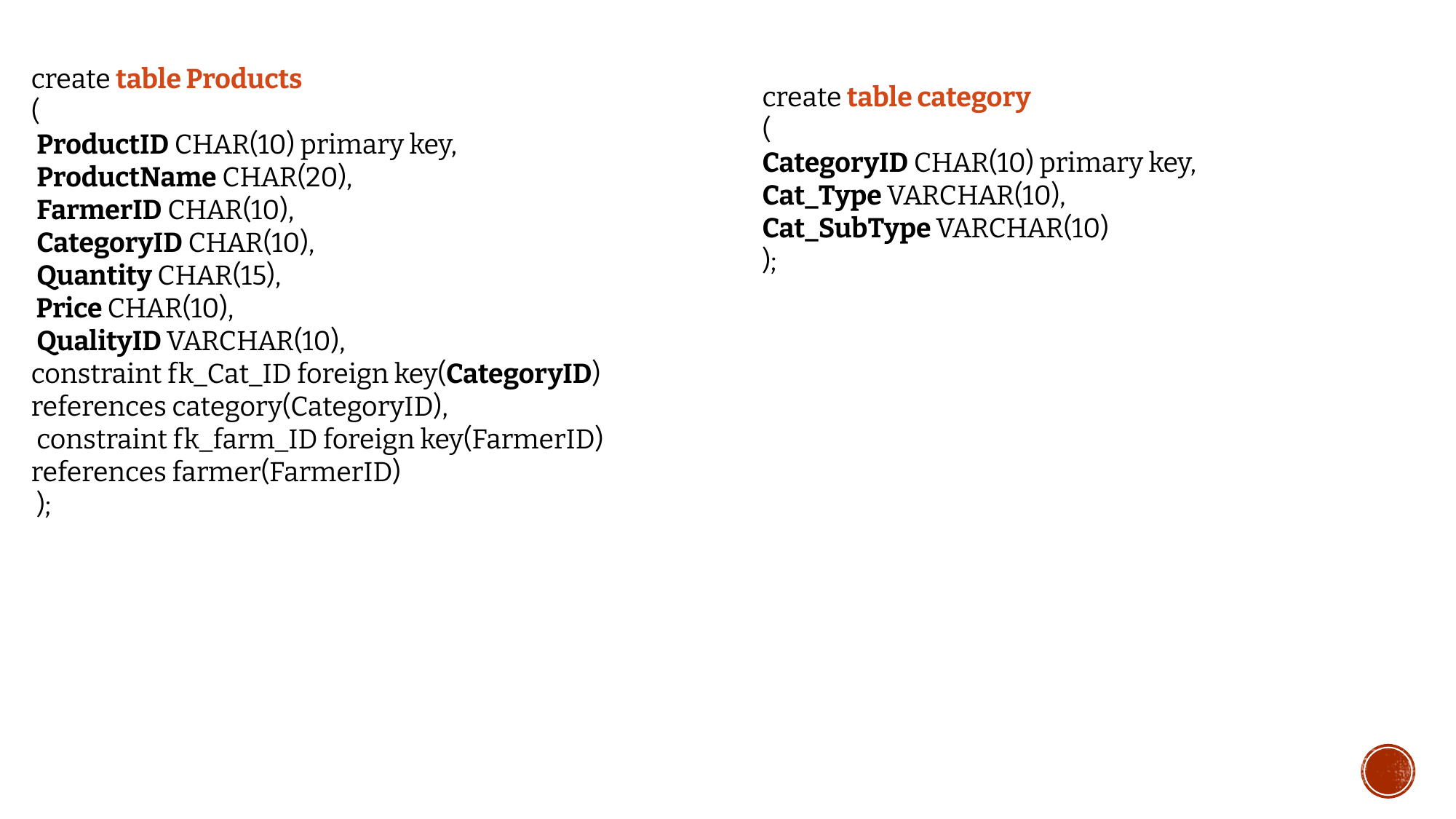

create table Products
(
 ProductID CHAR(10) primary key,
 ProductName CHAR(20),
 FarmerID CHAR(10),
 CategoryID CHAR(10),
 Quantity CHAR(15),
 Price CHAR(10),
 QualityID VARCHAR(10),
constraint fk_Cat_ID foreign key(CategoryID) references category(CategoryID),
 constraint fk_farm_ID foreign key(FarmerID) references farmer(FarmerID)
 );
create table category
(
CategoryID CHAR(10) primary key,
Cat_Type VARCHAR(10),
Cat_SubType VARCHAR(10)
);